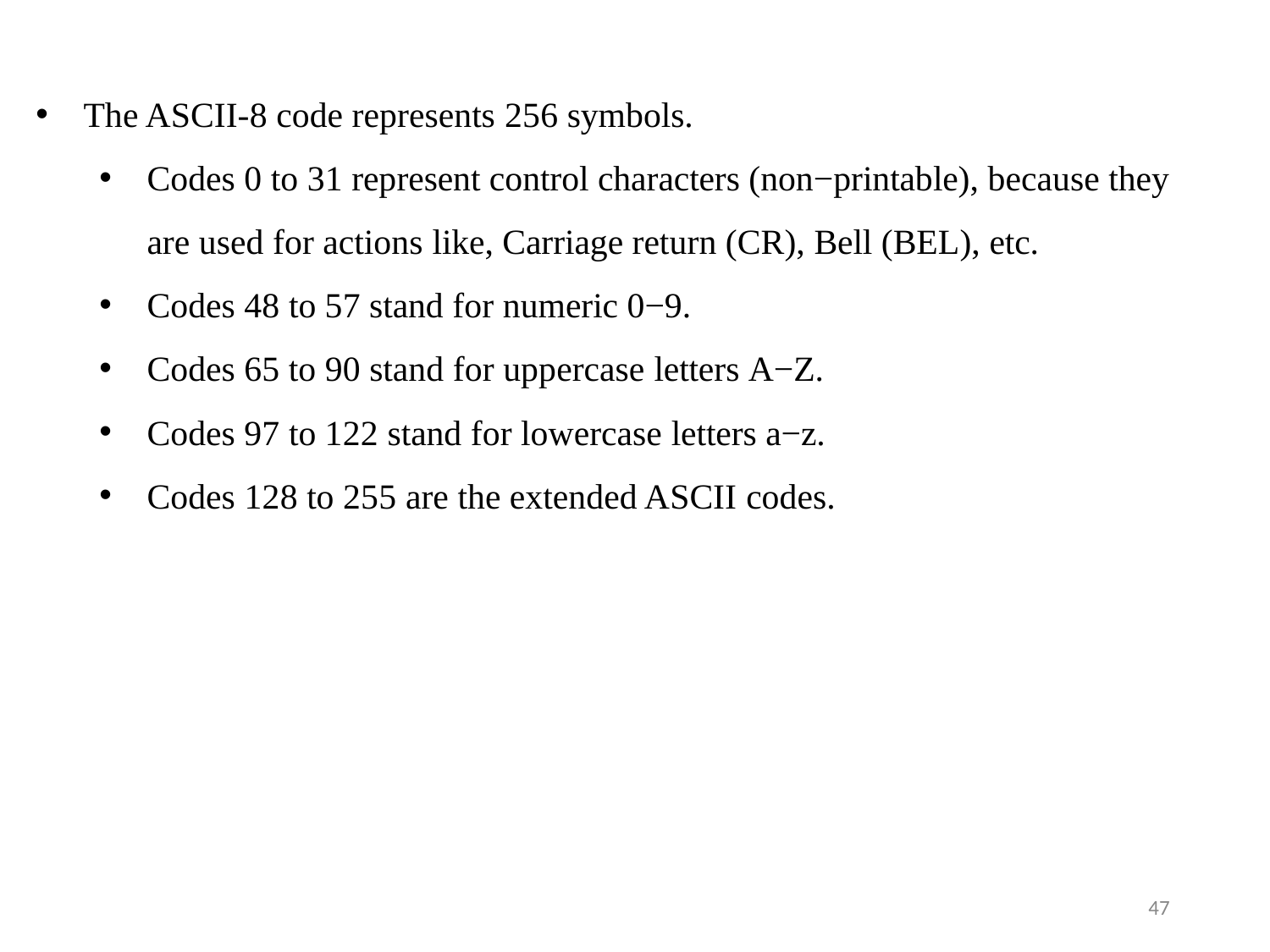

The ASCII-8 code represents 256 symbols.
Codes 0 to 31 represent control characters (non−printable), because they
are used for actions like, Carriage return (CR), Bell (BEL), etc.
Codes 48 to 57 stand for numeric 0−9.
Codes 65 to 90 stand for uppercase letters A−Z.
Codes 97 to 122 stand for lowercase letters a−z.
Codes 128 to 255 are the extended ASCII codes.
47